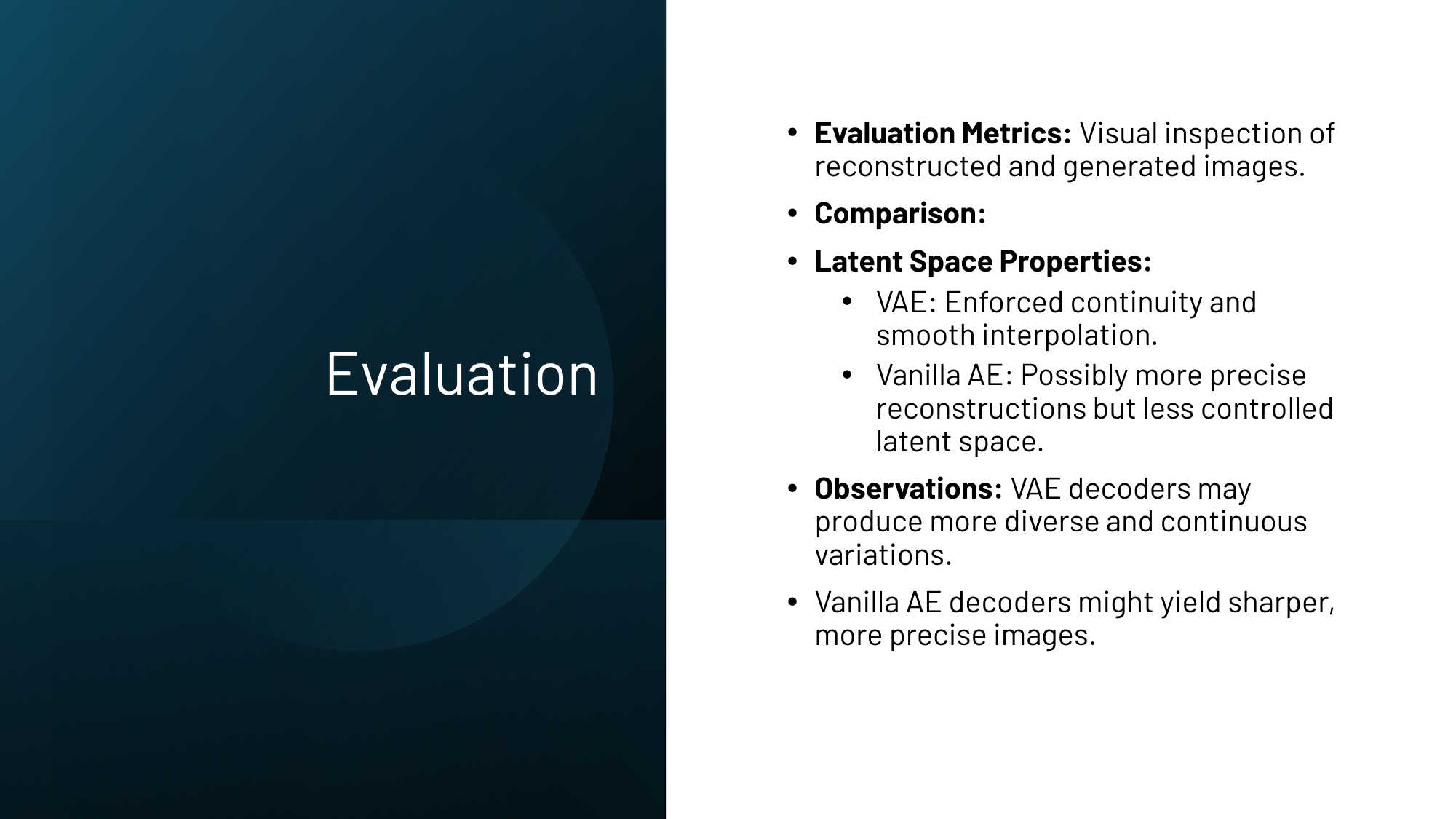

Evaluation Metrics: Visual inspection of reconstructed and generated images.
Comparison:
Latent Space Properties:
VAE: Enforced continuity and smooth interpolation.
Vanilla AE: Possibly more precise reconstructions but less controlled latent space.
Observations: VAE decoders may produce more diverse and continuous variations.
Vanilla AE decoders might yield sharper, more precise images.

# Evaluation